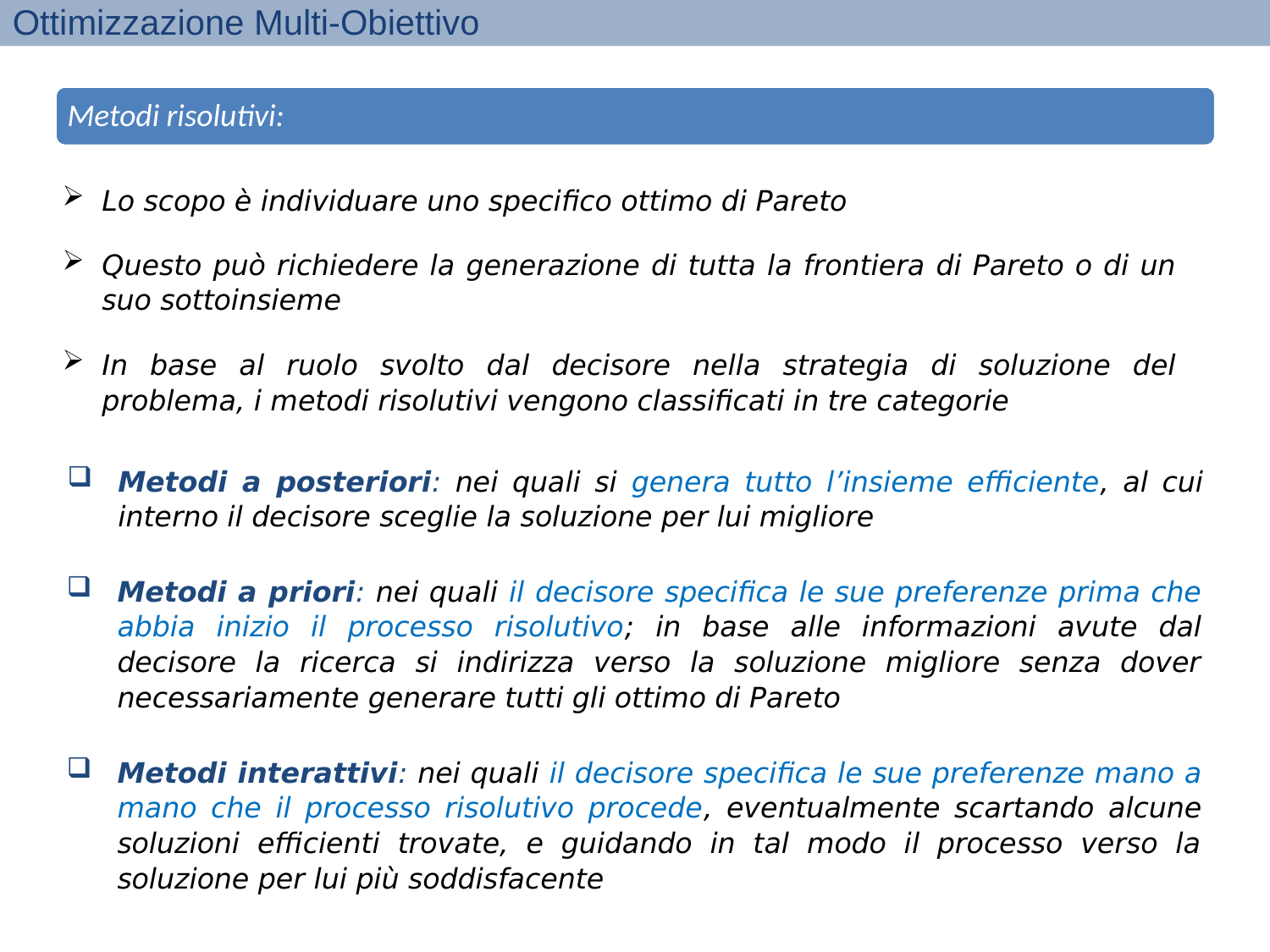

Ottimizzazione Multi-Obiettivo

Metodi risolutivi:
Lo scopo è individuare uno specifico ottimo di Pareto
Questo può richiedere la generazione di tutta la frontiera di Pareto o di un suo sottoinsieme
In base al ruolo svolto dal decisore nella strategia di soluzione del problema, i metodi risolutivi vengono classificati in tre categorie
Metodi a posteriori: nei quali si genera tutto l’insieme efficiente, al cui interno il decisore sceglie la soluzione per lui migliore
Metodi a priori: nei quali il decisore specifica le sue preferenze prima che abbia inizio il processo risolutivo; in base alle informazioni avute dal decisore la ricerca si indirizza verso la soluzione migliore senza dover necessariamente generare tutti gli ottimo di Pareto
Metodi interattivi: nei quali il decisore specifica le sue preferenze mano a mano che il processo risolutivo procede, eventualmente scartando alcune soluzioni efficienti trovate, e guidando in tal modo il processo verso la soluzione per lui più soddisfacente